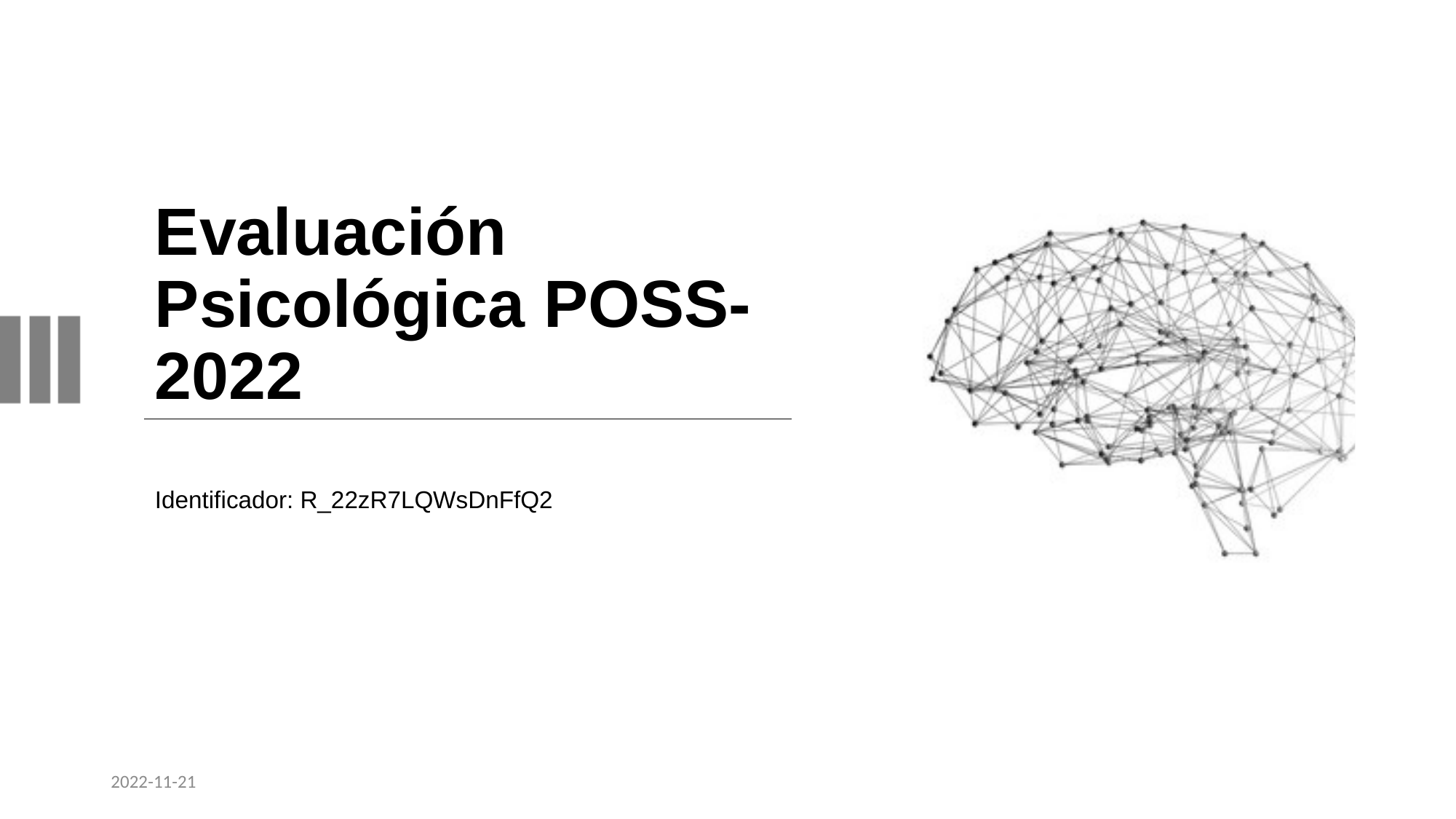

# Evaluación Psicológica POSS-2022
Identificador: R_22zR7LQWsDnFfQ2
2022-11-21